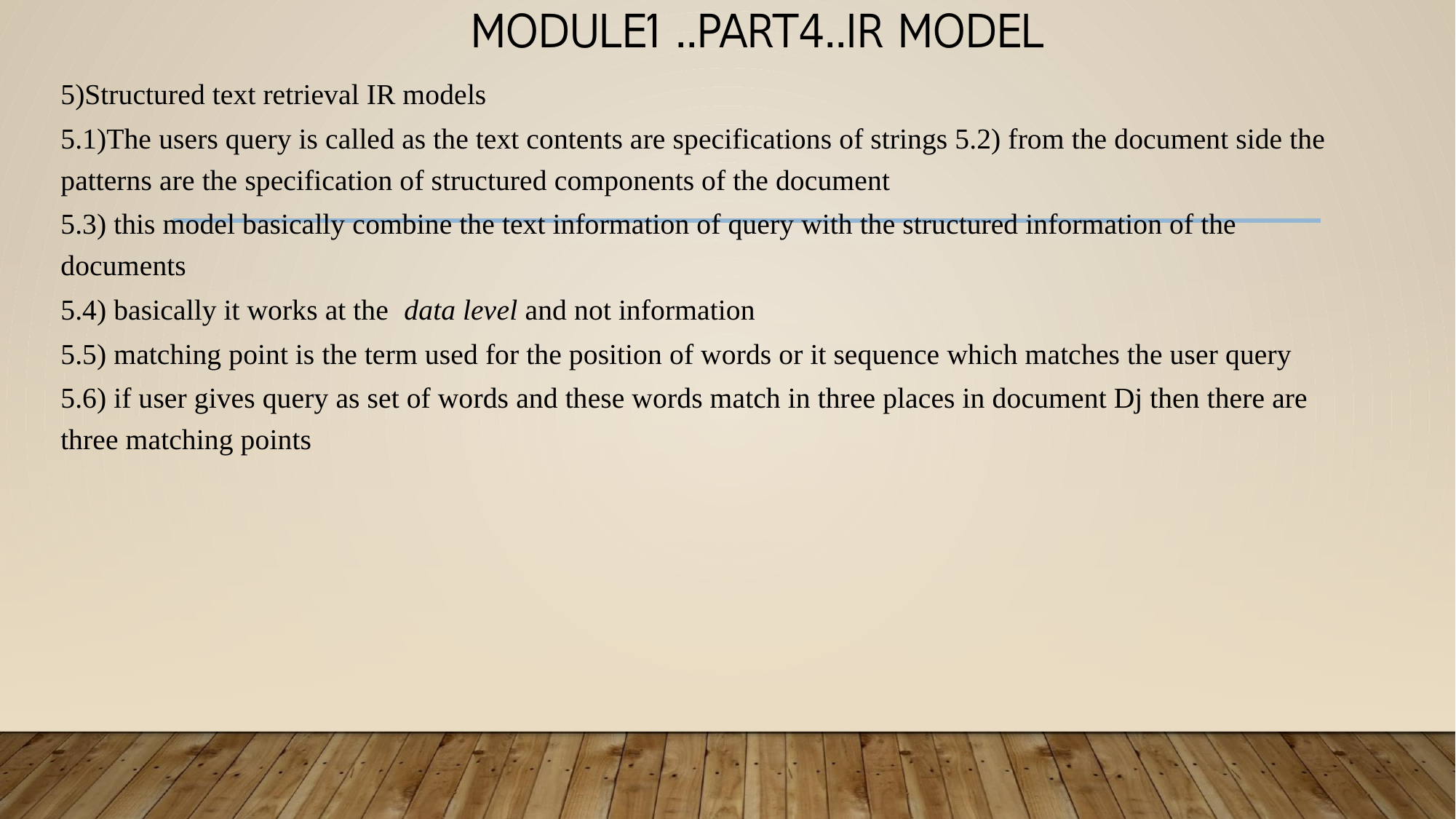

# MODULE1 ..PART4..IR MODEL
5)Structured text retrieval IR models
5.1)The users query is called as the text contents are specifications of strings 5.2) from the document side the patterns are the specification of structured components of the document
5.3) this model basically combine the text information of query with the structured information of the documents
5.4) basically it works at the  data level and not information
5.5) matching point is the term used for the position of words or it sequence which matches the user query
5.6) if user gives query as set of words and these words match in three places in document Dj then there are three matching points